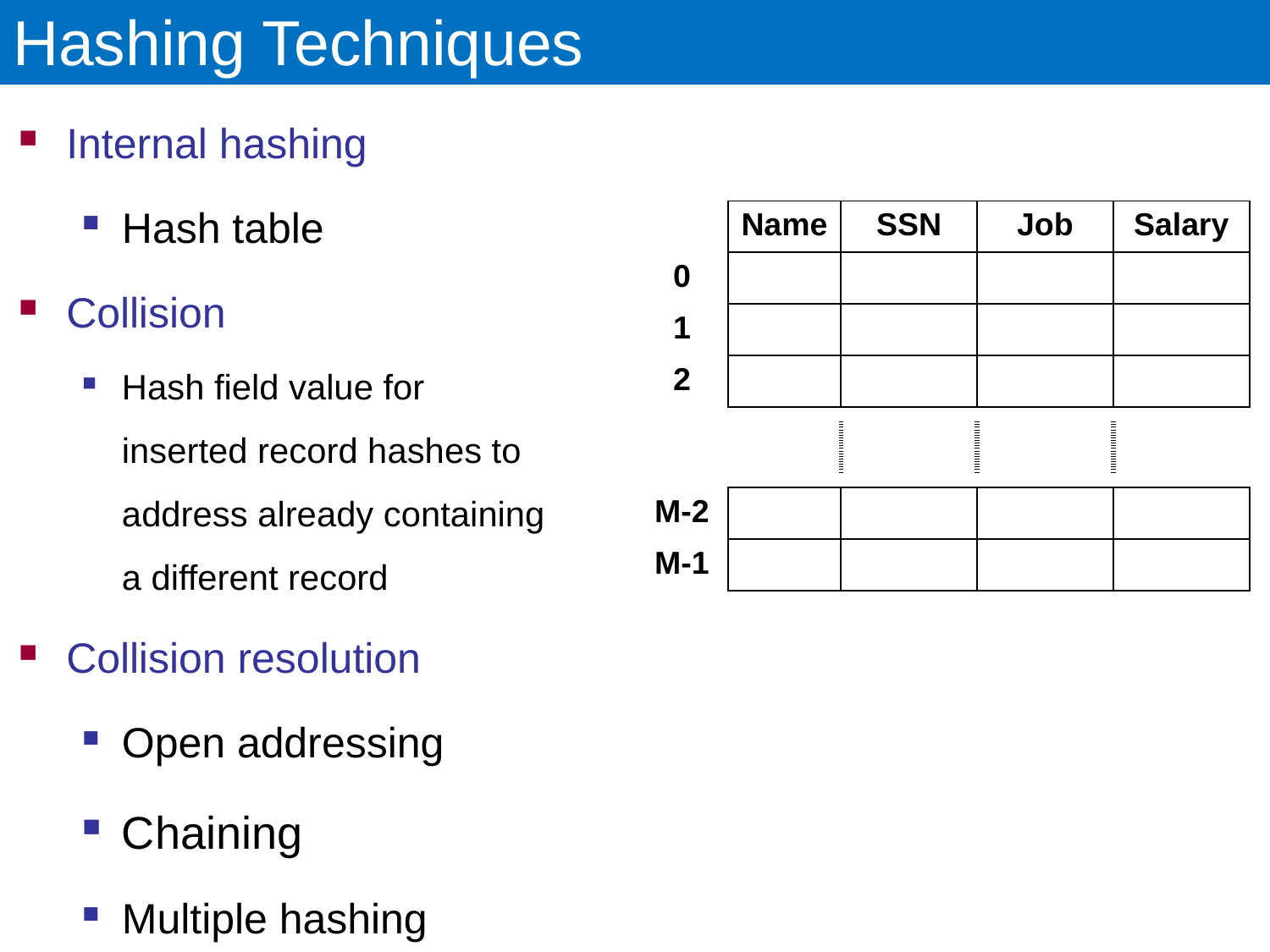

# Hashing Techniques
Internal hashing
Hash table
Collision
Hash field value for inserted record hashes to address already containing a different record
Collision resolution
Open addressing
Chaining
Multiple hashing
|  | Name | SSN | Job | Salary |
| --- | --- | --- | --- | --- |
| 0 |  |  |  |  |
| 1 |  |  |  |  |
| 2 |  |  |  |  |
|  |  |  |  |  |
|  |  |  |  |  |
|  |  |  |  |  |
| M-2 |  |  |  |  |
| M-1 |  |  |  |  |